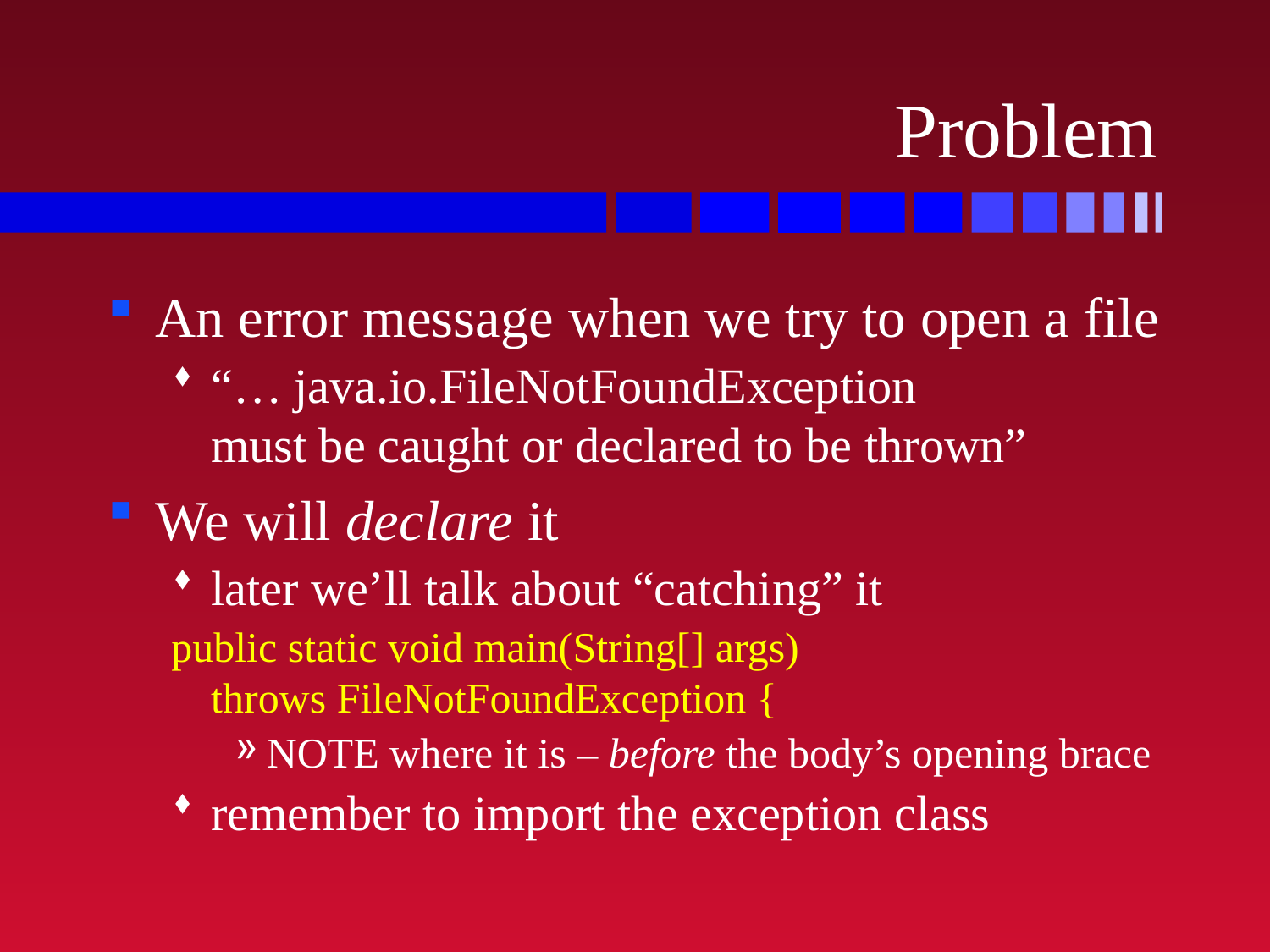

# Problem
An error message when we try to open a file
“… java.io.FileNotFoundException
must be caught or declared to be thrown”
We will declare it
later we’ll talk about “catching” it
public static void main(String[] args)
throws FileNotFoundException {
NOTE where it is – before the body’s opening brace
remember to import the exception class